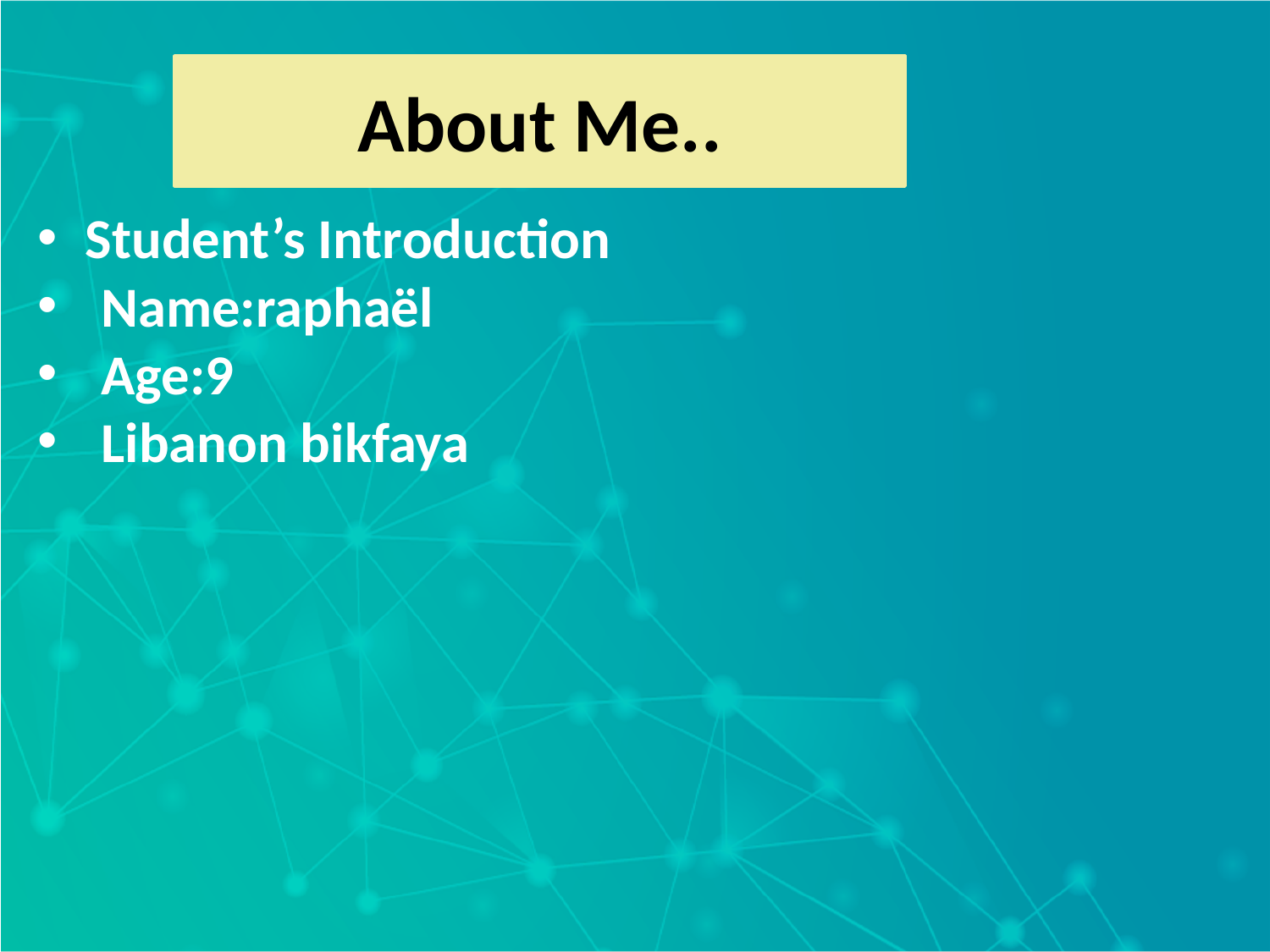

About Me..
Student’s Introduction
Name:raphaël
Age:9
Libanon bikfaya